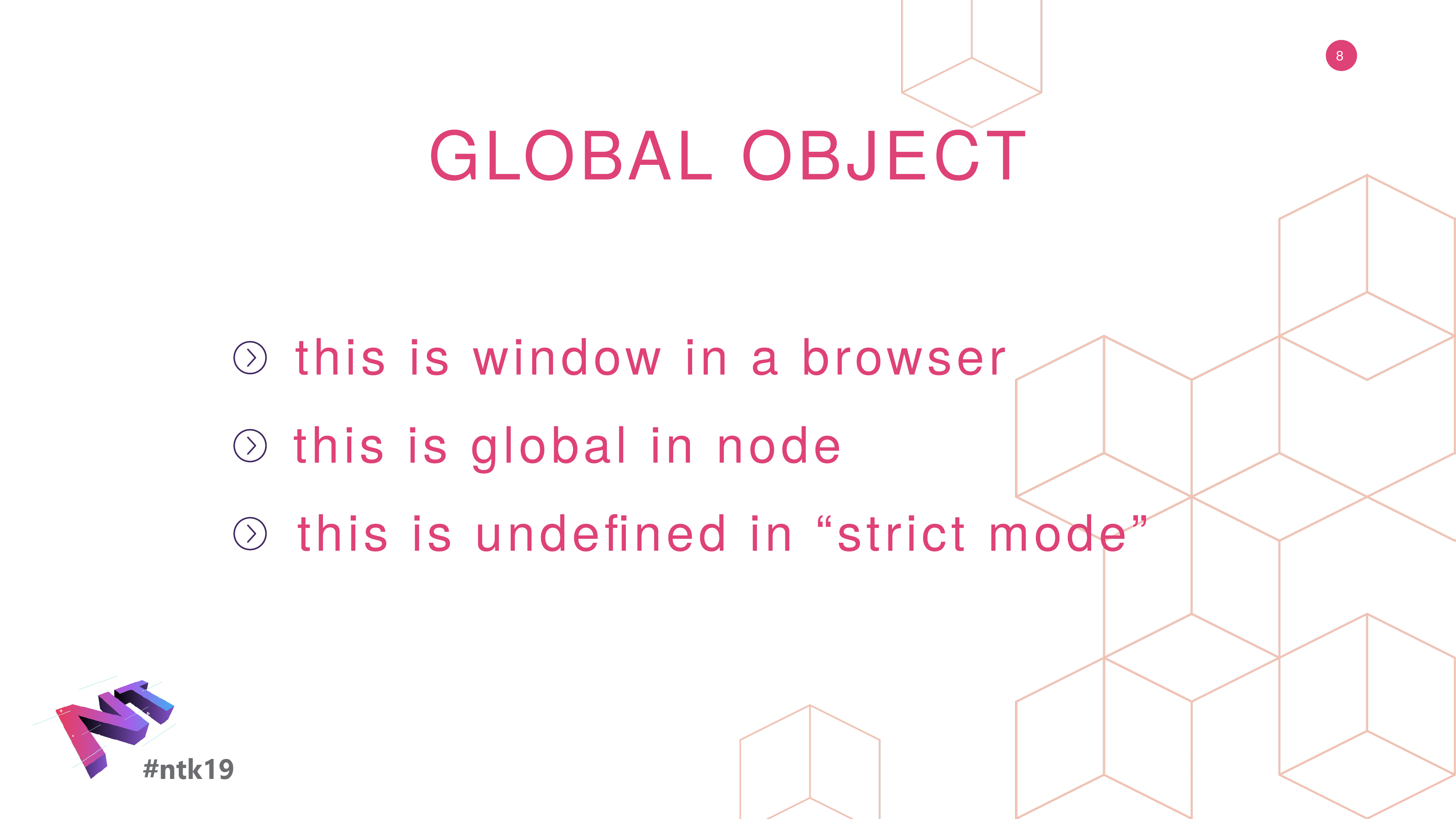

GLOBAL OBJECT

this is window in a browser

this is global in node

this is undefined in “strict mode”